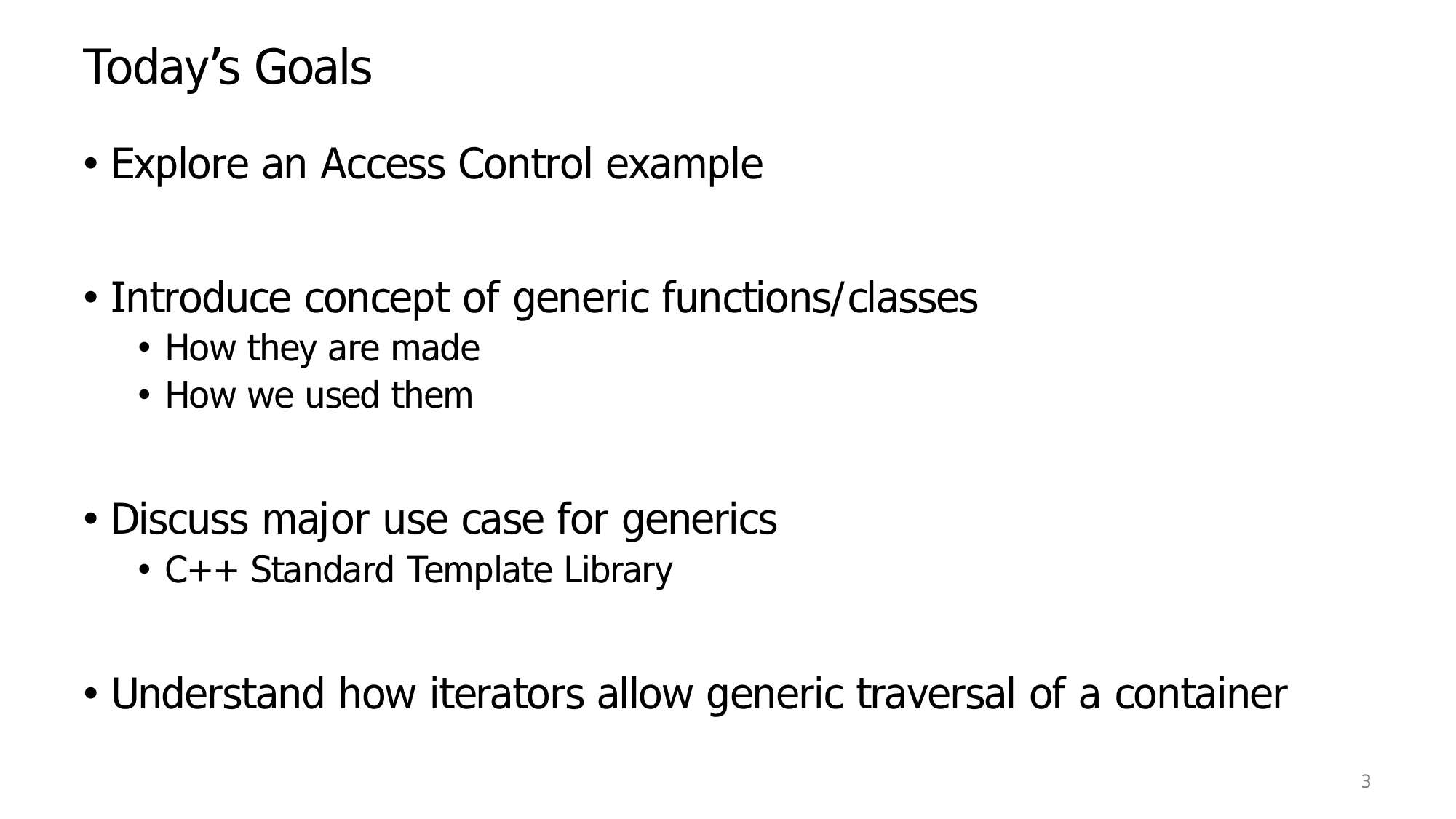

# Today’s Goals
Explore an Access Control example

Introduce concept of generic functions/classes
How they are made
How we used them

Discuss major use case for generics
C++ Standard Template Library

Understand how iterators allow generic traversal of a container
3